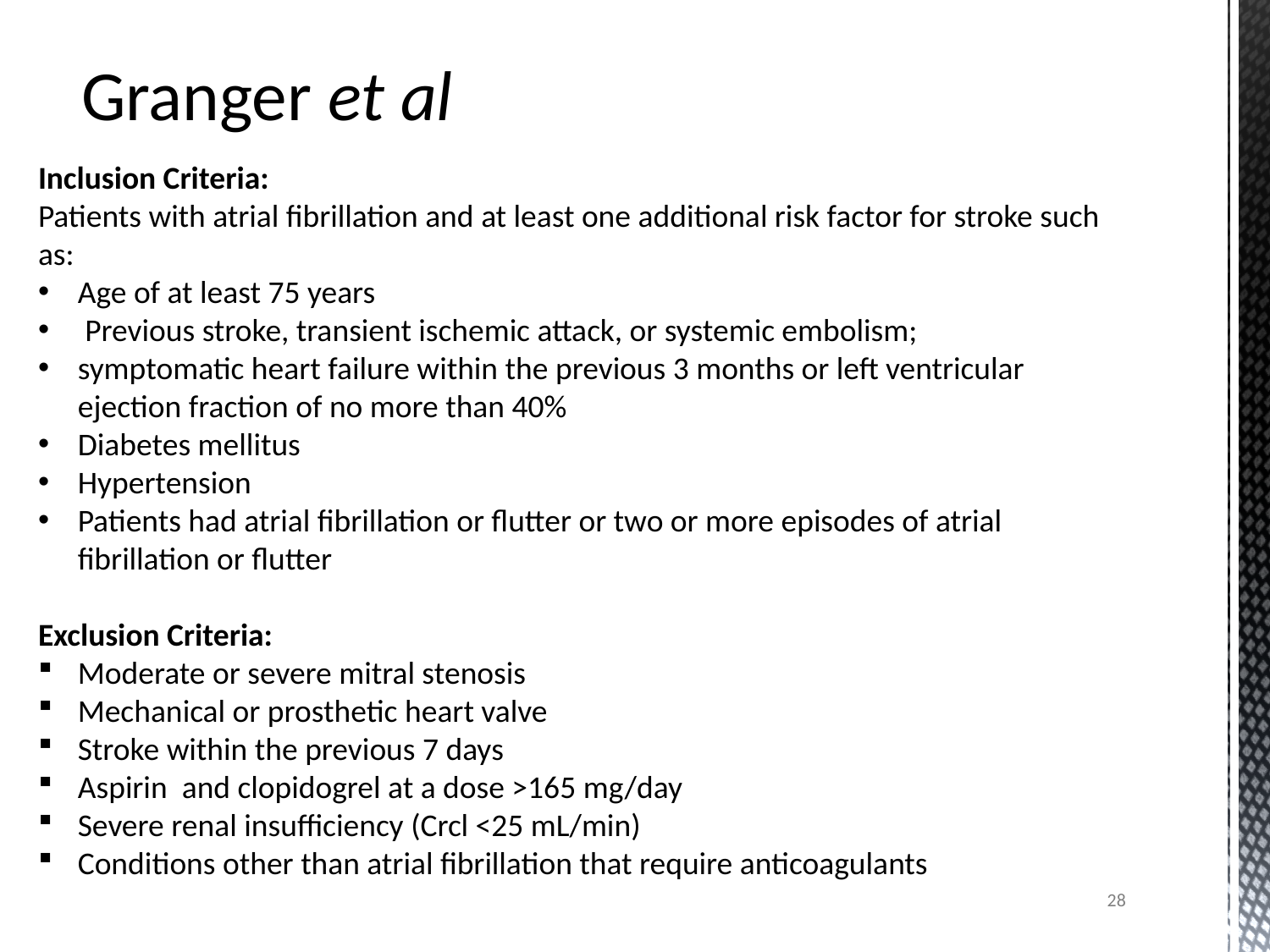

Granger et al
Inclusion Criteria:
Patients with atrial fibrillation and at least one additional risk factor for stroke such as:
Age of at least 75 years
 Previous stroke, transient ischemic attack, or systemic embolism;
symptomatic heart failure within the previous 3 months or left ventricular ejection fraction of no more than 40%
Diabetes mellitus
Hypertension
Patients had atrial fibrillation or flutter or two or more episodes of atrial fibrillation or flutter

Exclusion Criteria:
Moderate or severe mitral stenosis
Mechanical or prosthetic heart valve
Stroke within the previous 7 days
Aspirin  and clopidogrel at a dose >165 mg/day
Severe renal insufficiency (Crcl <25 mL/min)
Conditions other than atrial fibrillation that require anticoagulants

28